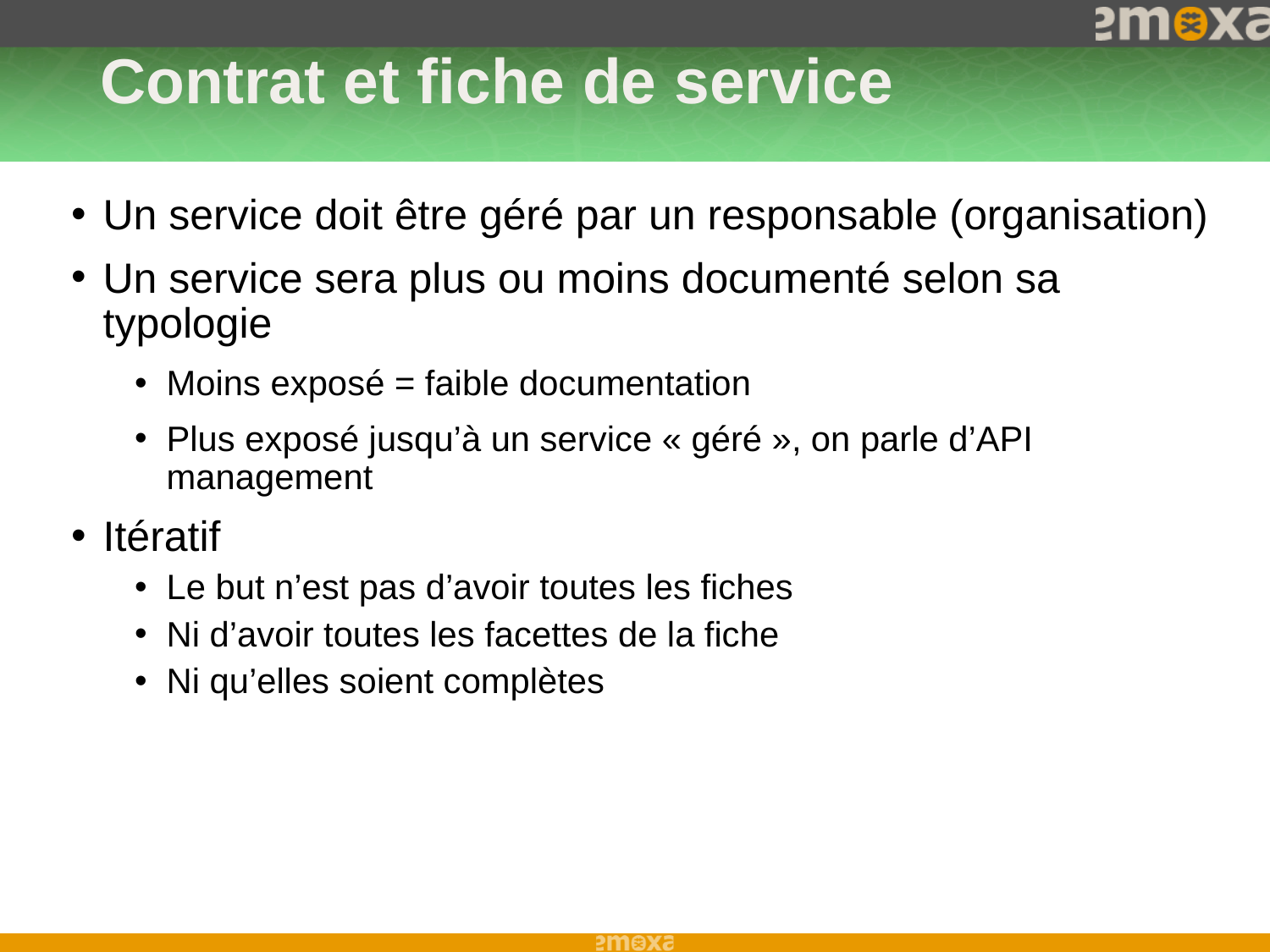

# Contrat et fiche de service
Un service doit être géré par un responsable (organisation)
Un service sera plus ou moins documenté selon sa typologie
Moins exposé = faible documentation
Plus exposé jusqu’à un service « géré », on parle d’API management
Itératif
Le but n’est pas d’avoir toutes les fiches
Ni d’avoir toutes les facettes de la fiche
Ni qu’elles soient complètes